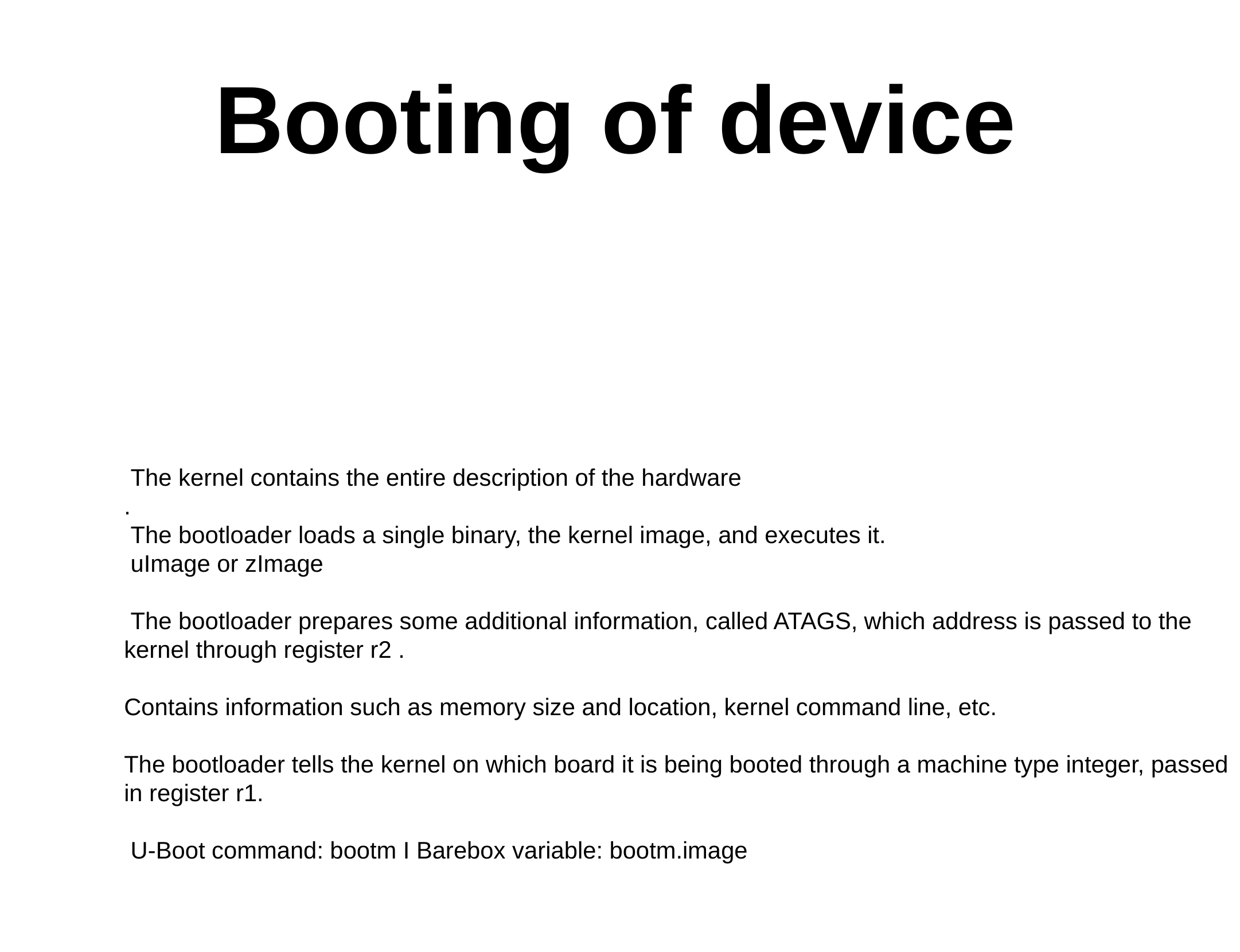

Booting of device
 The kernel contains the entire description of the hardware
.
 The bootloader loads a single binary, the kernel image, and executes it.
 uImage or zImage

 The bootloader prepares some additional information, called ATAGS, which address is passed to the kernel through register r2 .

Contains information such as memory size and location, kernel command line, etc.

The bootloader tells the kernel on which board it is being booted through a machine type integer, passed in register r1.

 U-Boot command: bootm I Barebox variable: bootm.image